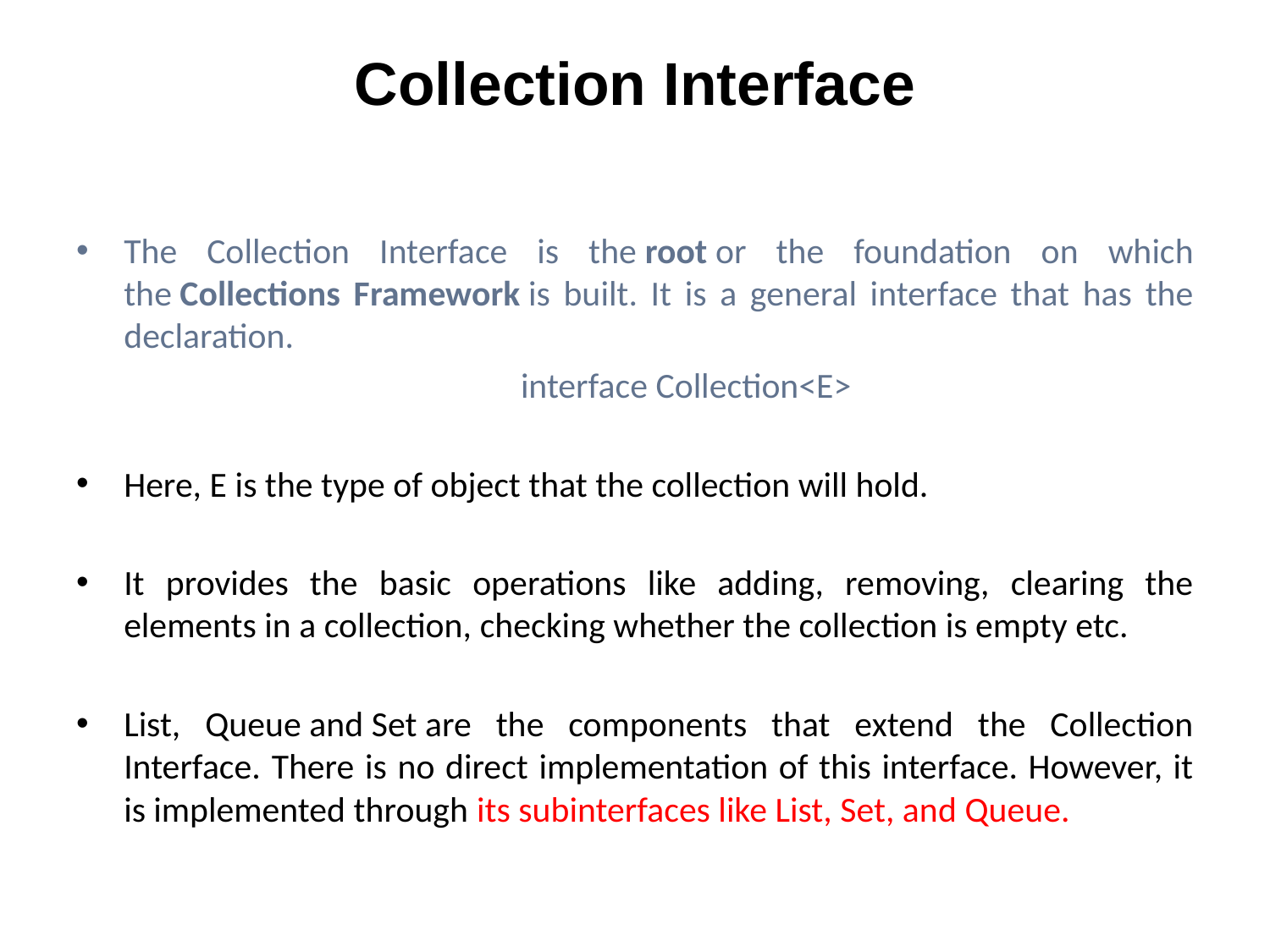

# Collection Interface
The Collection Interface is the root or the foundation on which the Collections Framework is built. It is a general interface that has the declaration.
			interface Collection<E>

Here, E is the type of object that the collection will hold.

It provides the basic operations like adding, removing, clearing the elements in a collection, checking whether the collection is empty etc.

List, Queue and Set are the components that extend the Collection Interface. There is no direct implementation of this interface. However, it is implemented through its subinterfaces like List, Set, and Queue.